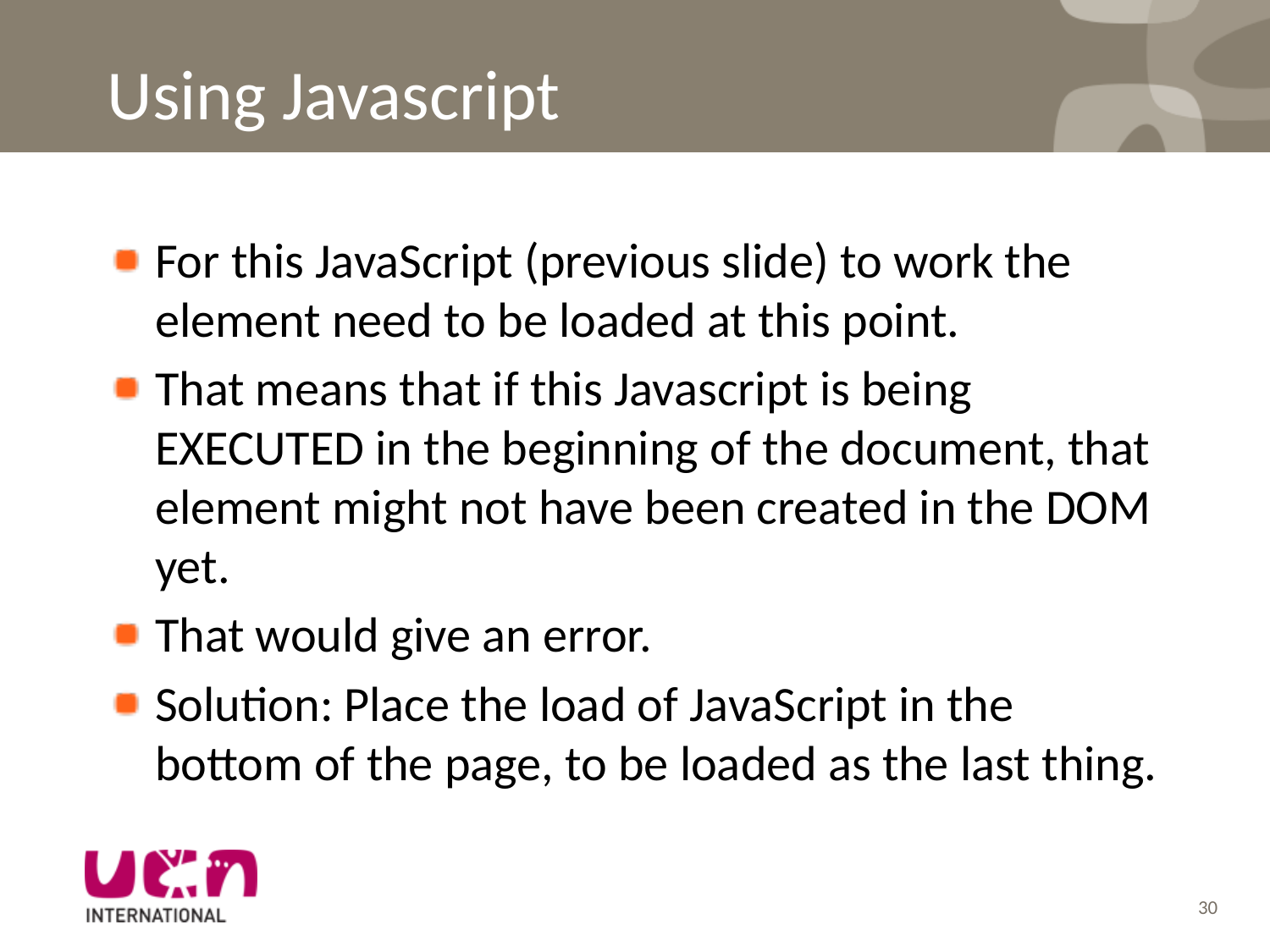

# Using Javascript
For this JavaScript (previous slide) to work the element need to be loaded at this point.
That means that if this Javascript is being EXECUTED in the beginning of the document, that element might not have been created in the DOM yet.
That would give an error.
Solution: Place the load of JavaScript in the bottom of the page, to be loaded as the last thing.

30